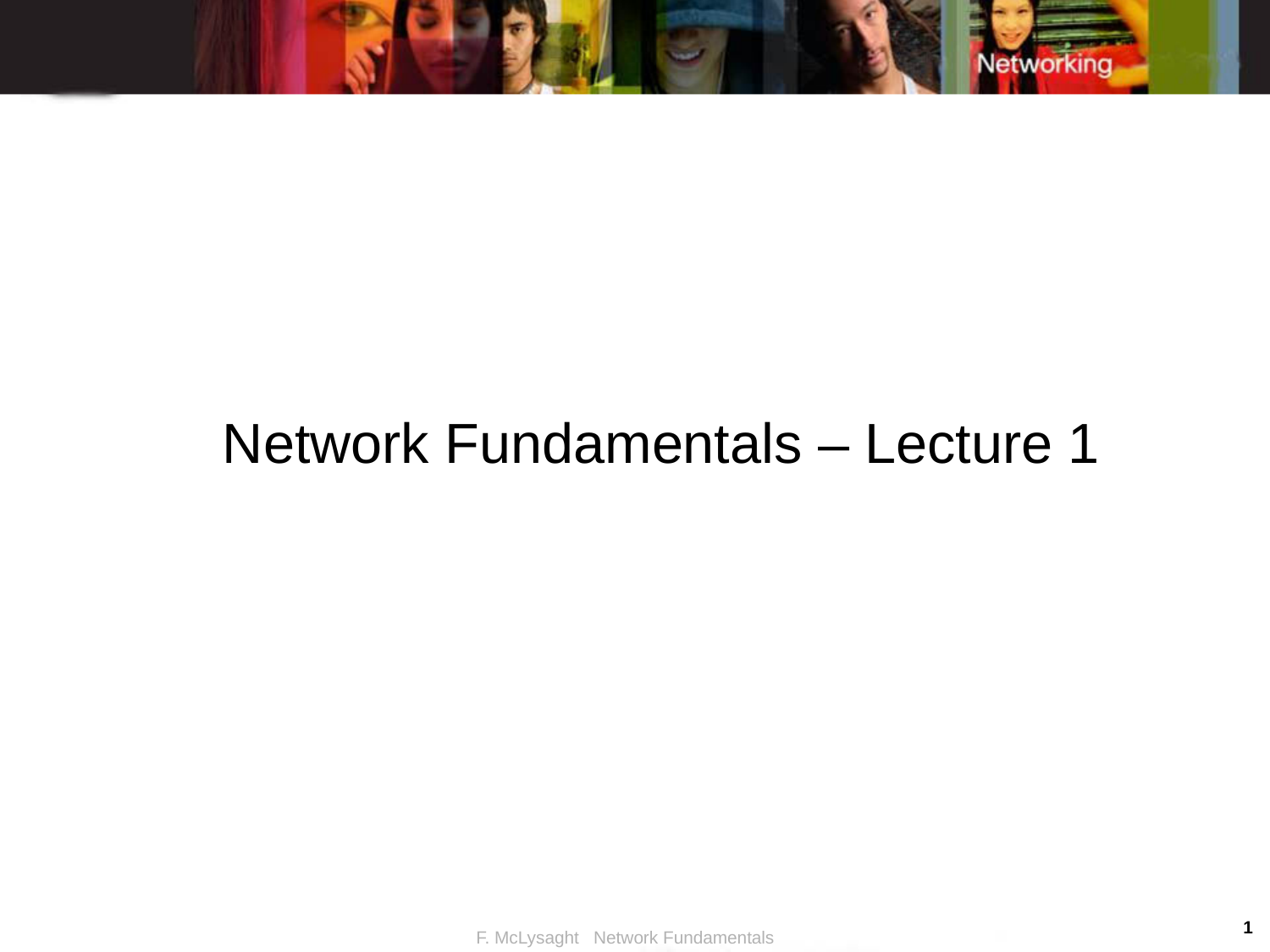

Network Fundamentals – Lecture 1
1
F. McLysaght   Network Fundamentals